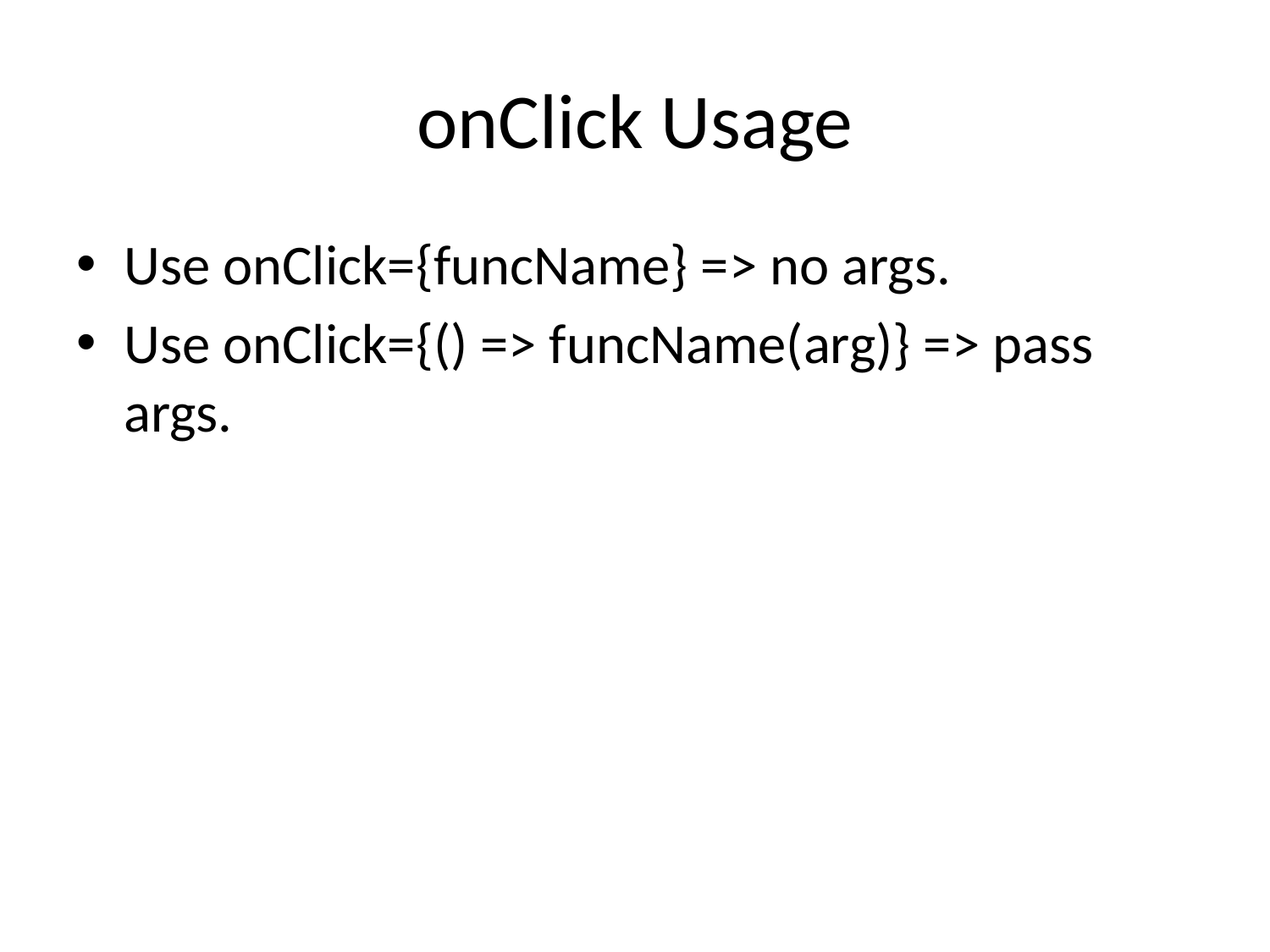

# onClick Usage
Use onClick={funcName} => no args.
Use onClick={() => funcName(arg)} => pass args.